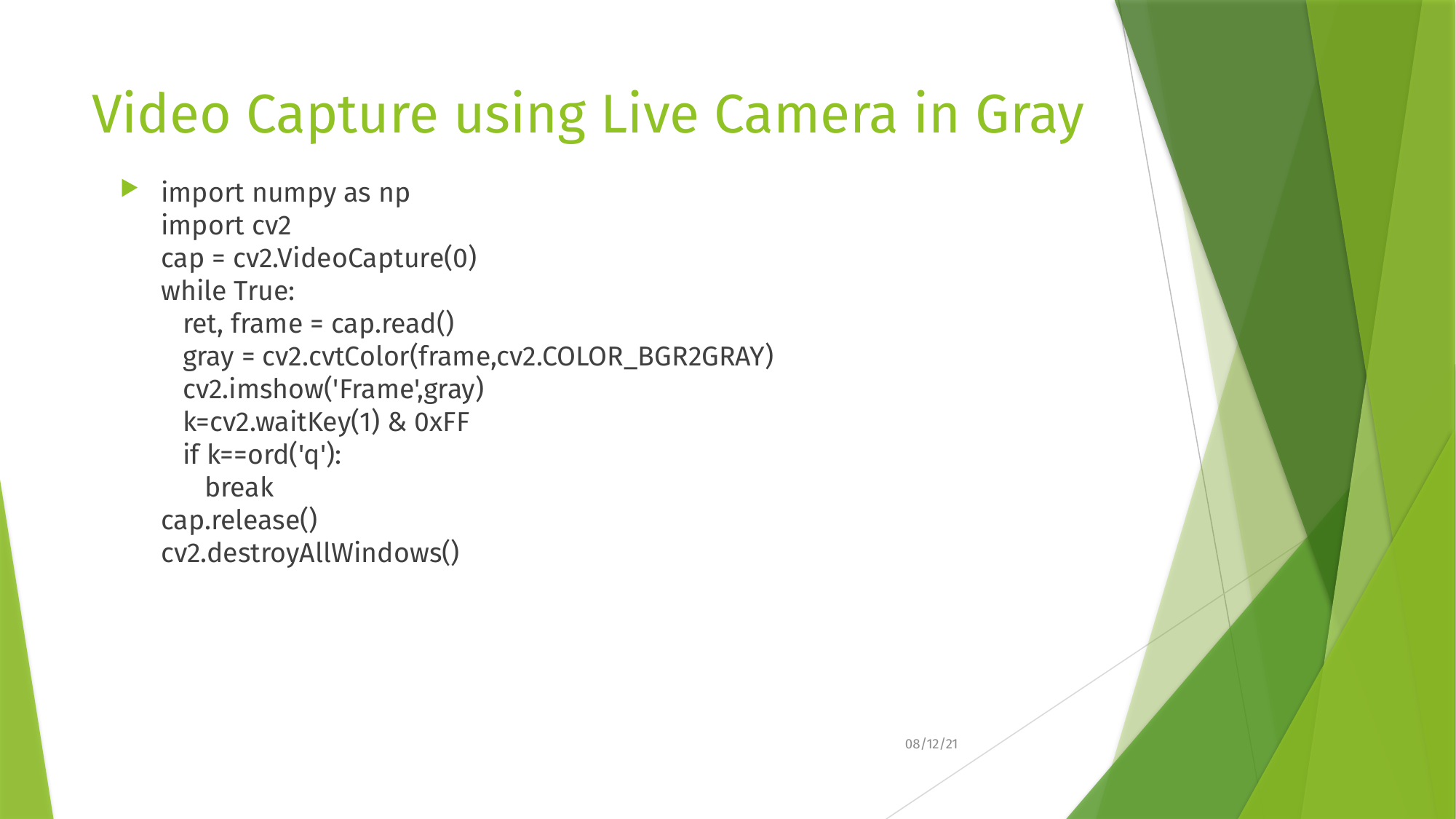

# Video Capture using Live Camera in Gray
import numpy as np
import cv2
cap = cv2.VideoCapture(0)
while True:
   ret, frame = cap.read()
   gray = cv2.cvtColor(frame,cv2.COLOR_BGR2GRAY)
   cv2.imshow('Frame',gray)
   k=cv2.waitKey(1) & 0xFF
   if k==ord('q'):
      break
cap.release()
cv2.destroyAllWindows()
08/12/21